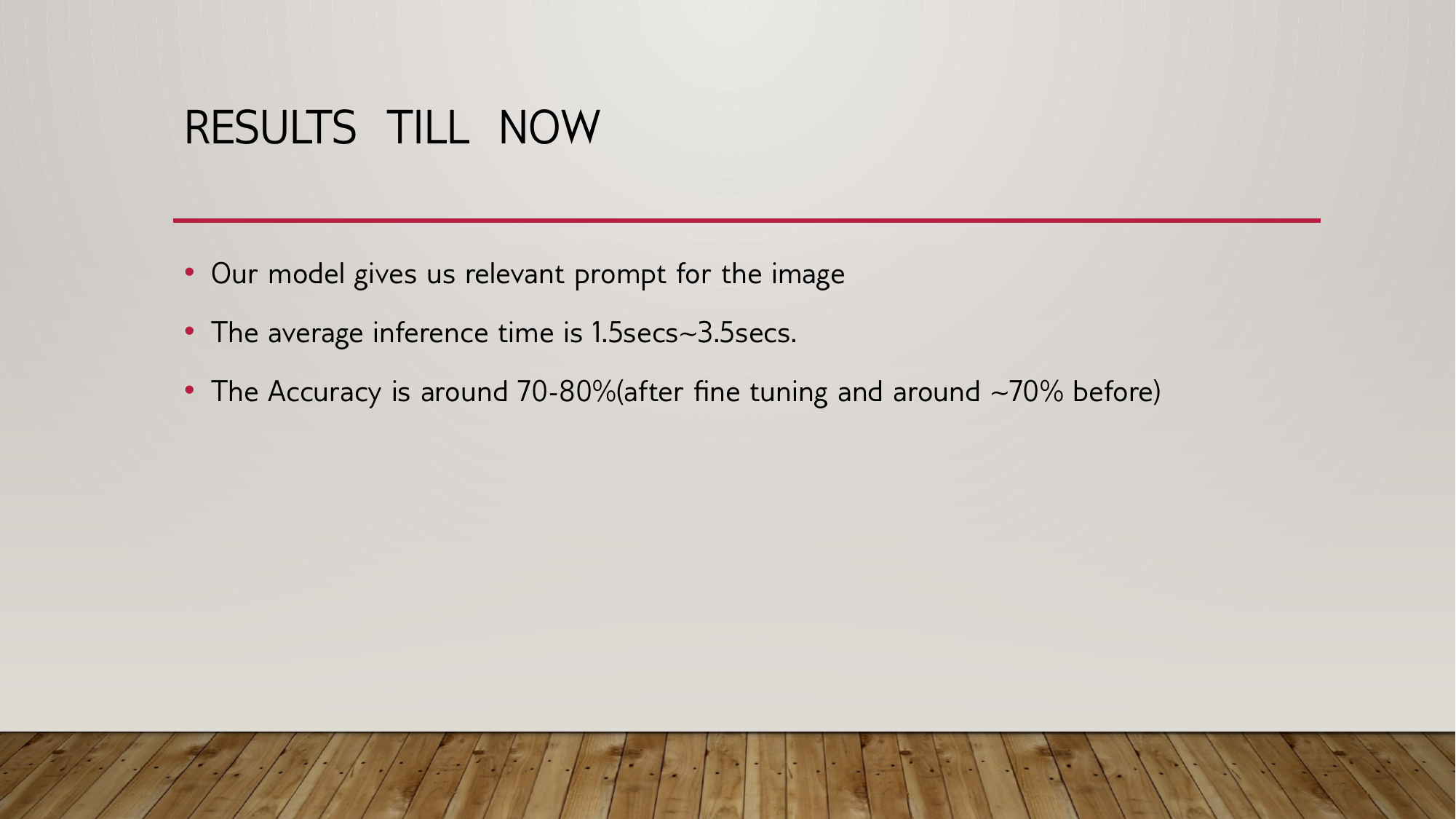

# RESULTS  TILL  NOW
Our model gives us relevant prompt for the image
The average inference time is 1.5secs~3.5secs.
The Accuracy is around 70-80%(after fine tuning and around ~70% before)